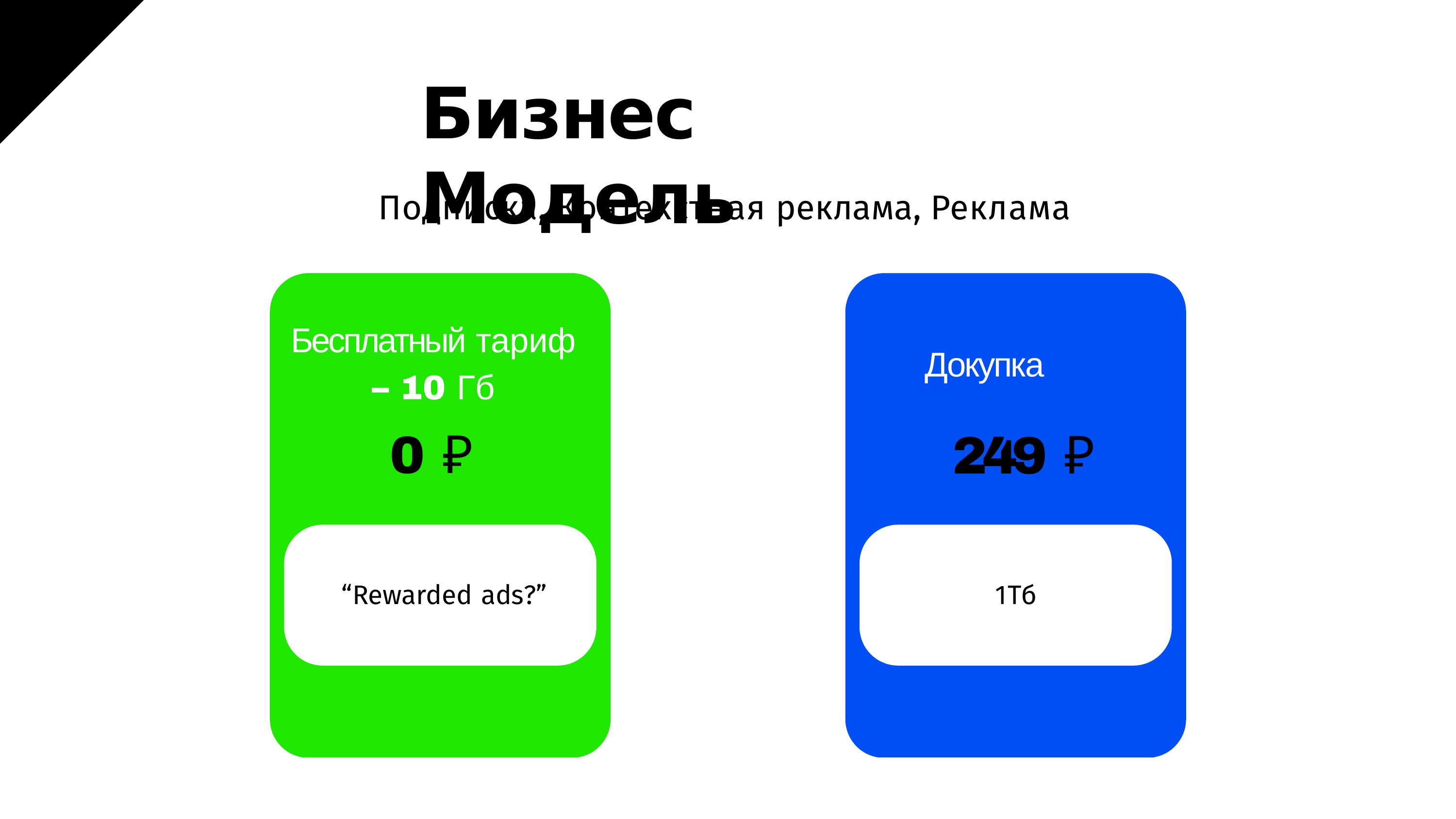

# Бизнес Модель
Подписка, Контекстная реклама, Реклама

Бесплатный тариф – 10 Гб
0 ₽
Докупка
249 ₽
“Rewarded ads?”
1Тб